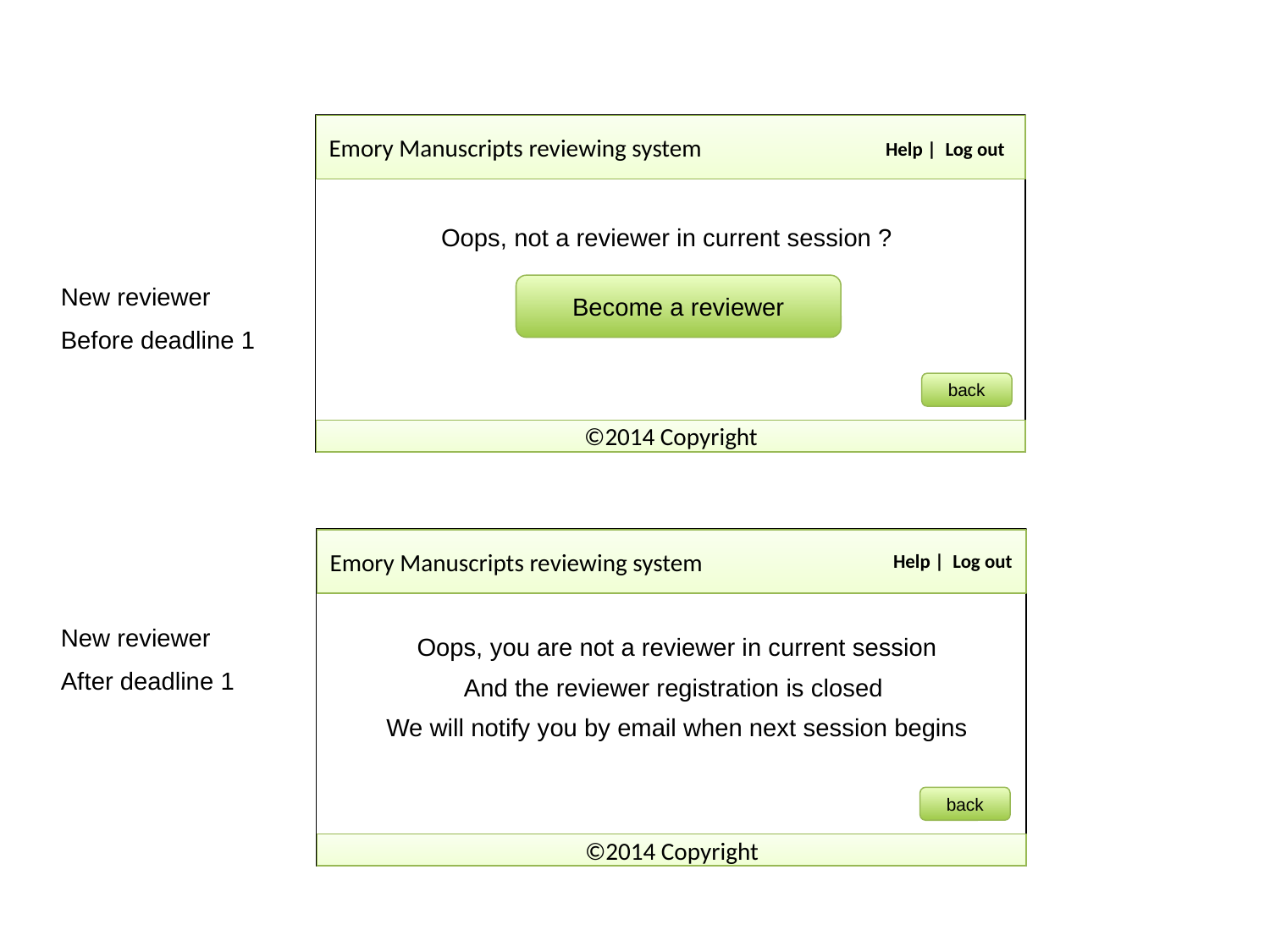

Emory Manuscripts reviewing system
Help |  Log out
Oops, not a reviewer in current session ?
New reviewer
Become a reviewer
Before deadline 1
back
©2014 Copyright

Emory Manuscripts reviewing system
Help |  Log out
New reviewer
Oops, you are not a reviewer in current session
And the reviewer registration is closed
We will notify you by email when next session begins
After deadline 1
back
©2014 Copyright